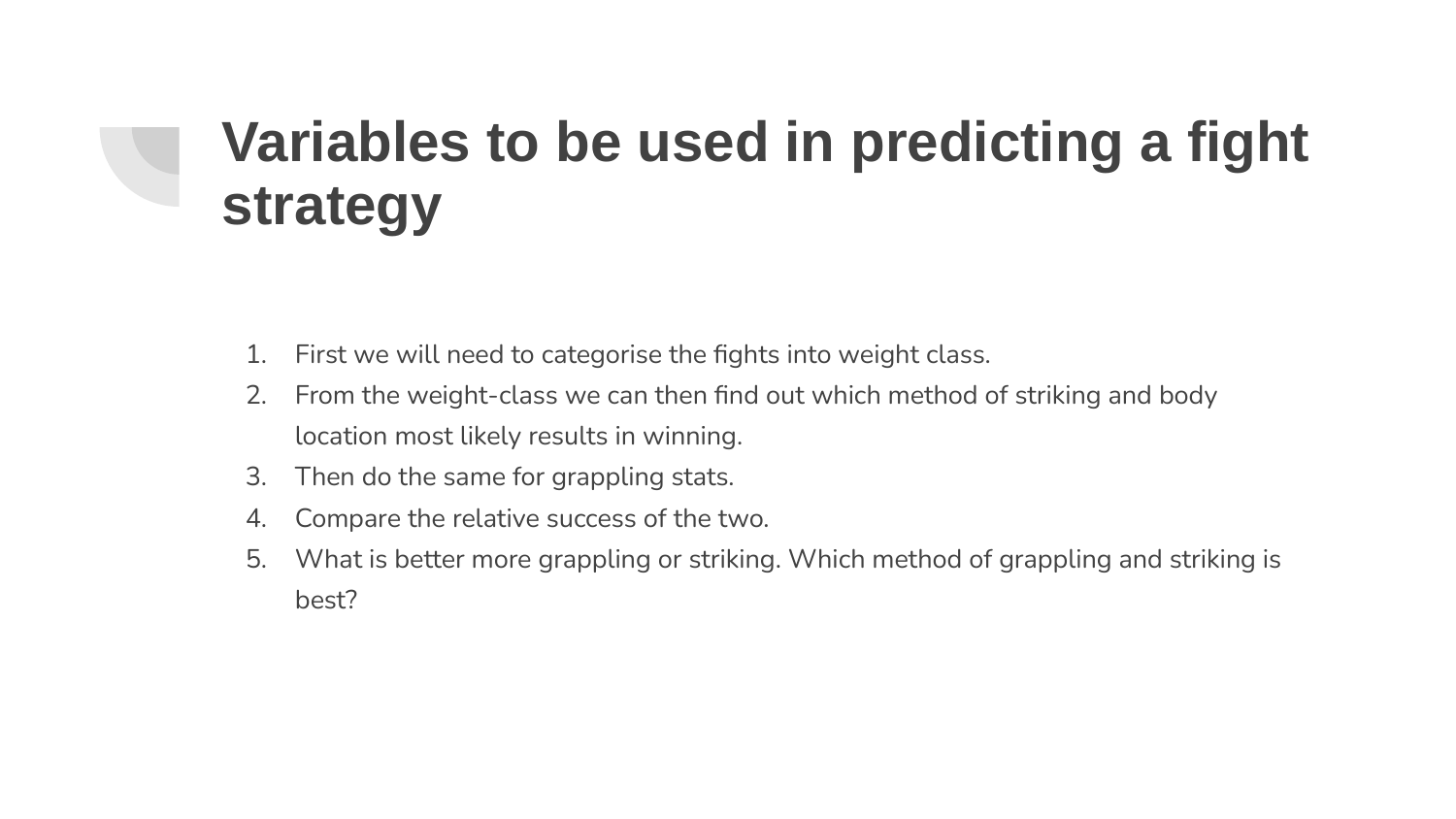

# Variables to be used in predicting a fight strategy
First we will need to categorise the fights into weight class.
From the weight-class we can then find out which method of striking and body location most likely results in winning.
Then do the same for grappling stats.
Compare the relative success of the two.
What is better more grappling or striking. Which method of grappling and striking is best?